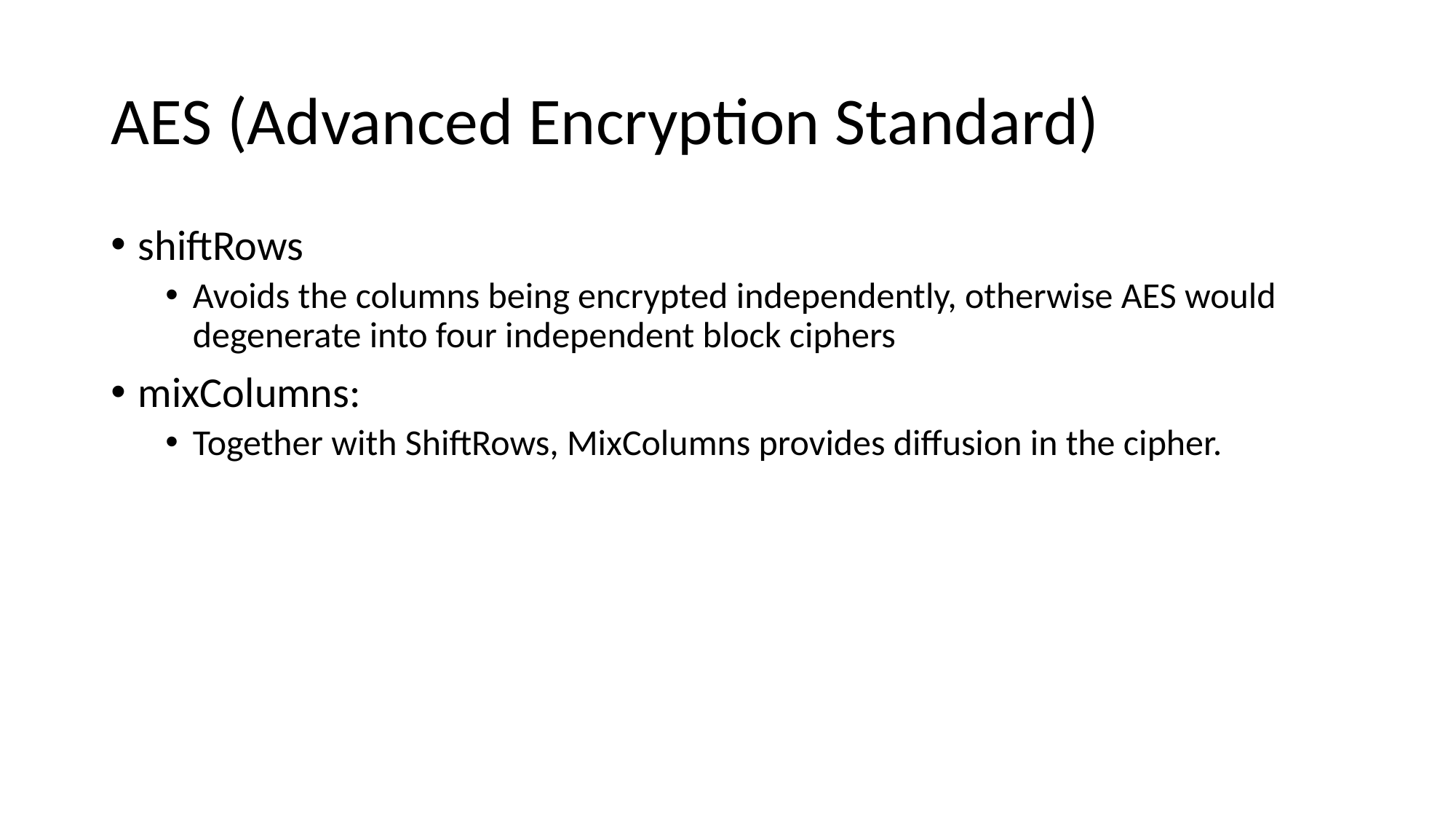

# AES (Advanced Encryption Standard)
shiftRows
Avoids the columns being encrypted independently, otherwise AES would degenerate into four independent block ciphers
mixColumns:
Together with ShiftRows, MixColumns provides diffusion in the cipher.